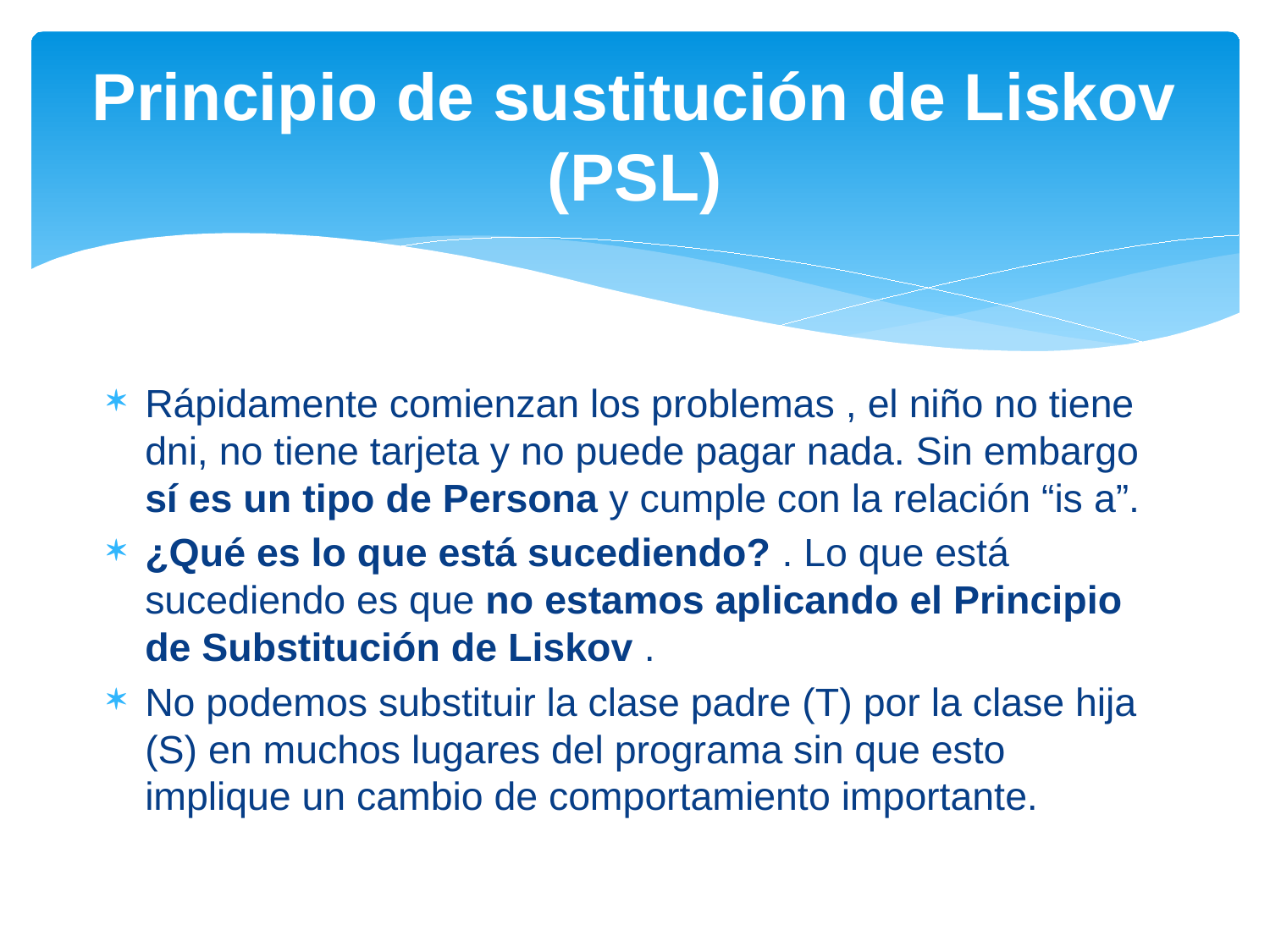

# Principio de sustitución de Liskov (PSL)
Rápidamente comienzan los problemas , el niño no tiene dni, no tiene tarjeta y no puede pagar nada. Sin embargo sí es un tipo de Persona y cumple con la relación “is a”.
¿Qué es lo que está sucediendo? . Lo que está sucediendo es que no estamos aplicando el Principio de Substitución de Liskov .
No podemos substituir la clase padre (T) por la clase hija (S) en muchos lugares del programa sin que esto implique un cambio de comportamiento importante.